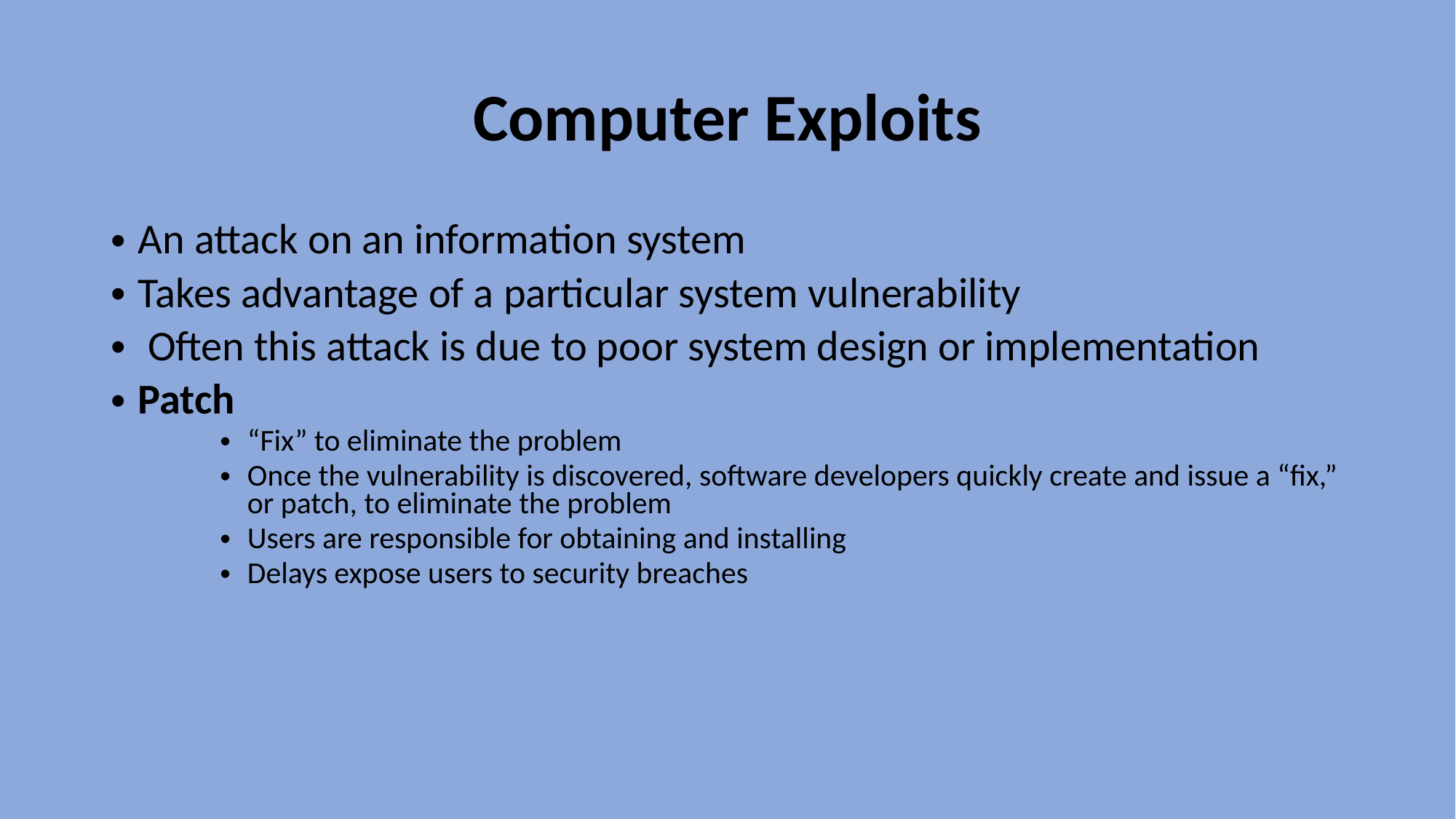

# Computer Exploits
An attack on an information system
Takes advantage of a particular system vulnerability
 Often this attack is due to poor system design or implementation
Patch
“Fix” to eliminate the problem
Once the vulnerability is discovered, software developers quickly create and issue a “fix,” or patch, to eliminate the problem
Users are responsible for obtaining and installing
Delays expose users to security breaches